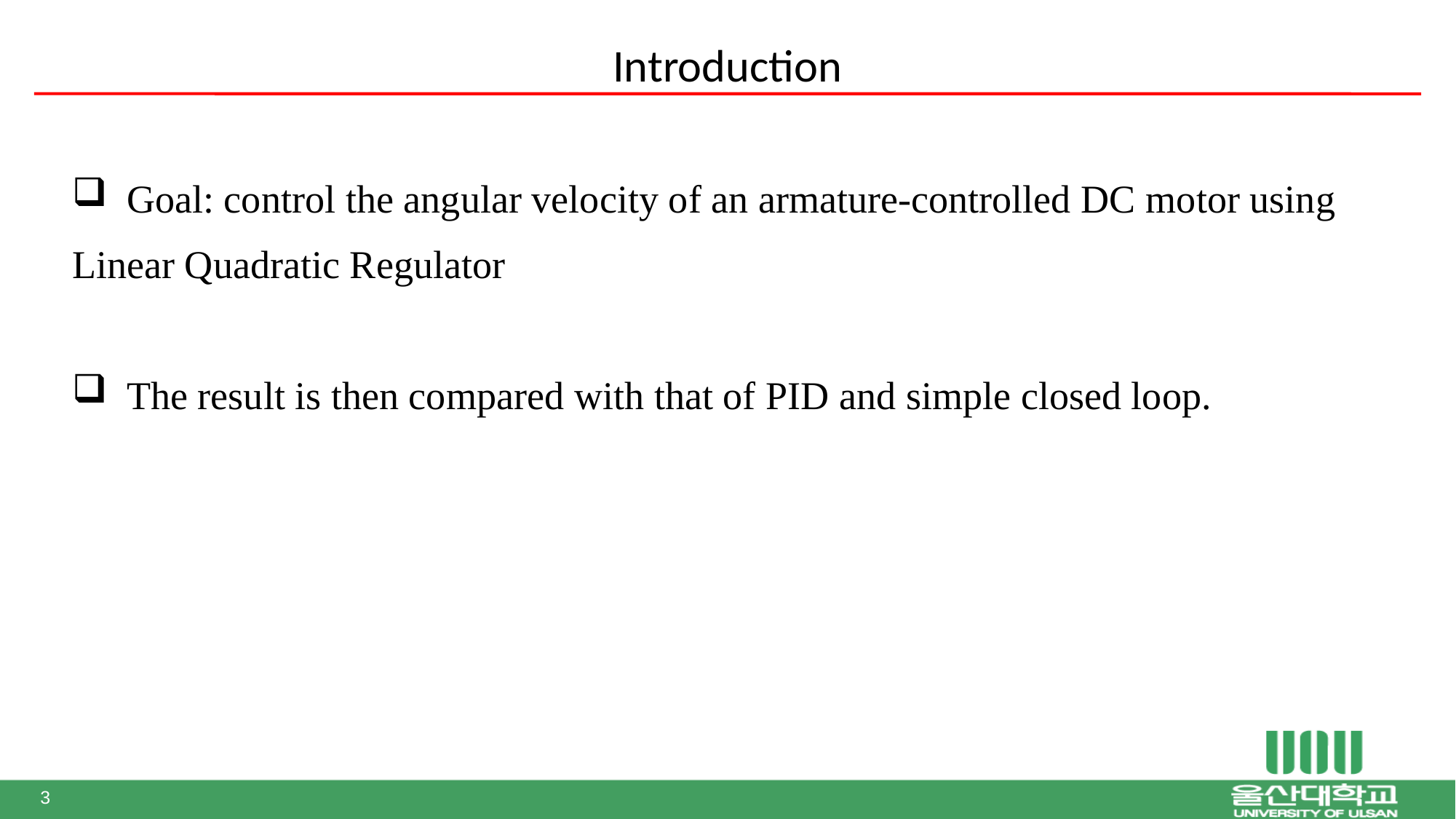

# Introduction

Goal: control the angular velocity of an armature-controlled DC motor using
Linear Quadratic Regulator

The result is then compared with that of PID and simple closed loop.